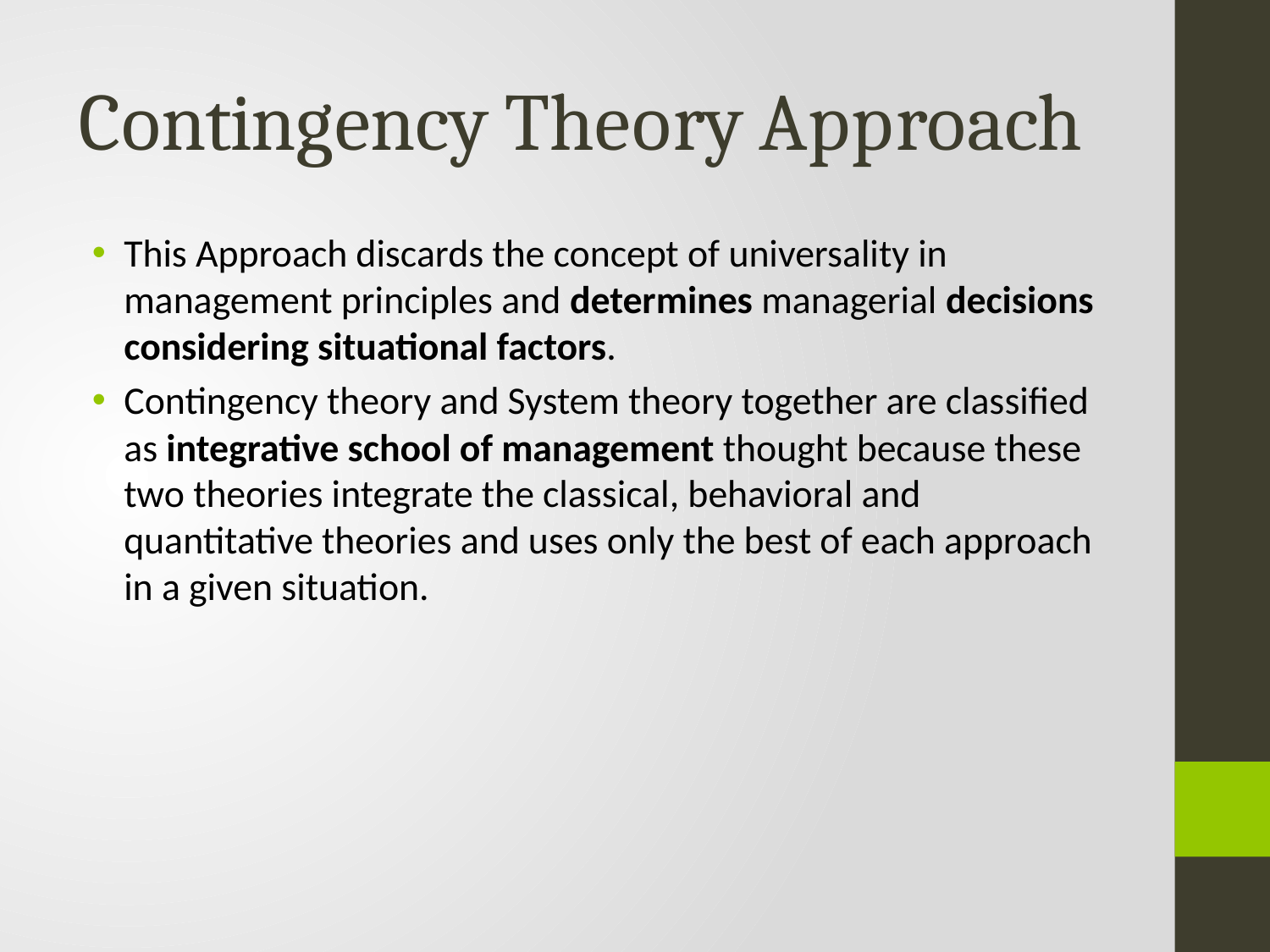

# Contingency Theory Approach
This Approach discards the concept of universality in management principles and determines managerial decisions considering situational factors.
Contingency theory and System theory together are classified as integrative school of management thought because these two theories integrate the classical, behavioral and quantitative theories and uses only the best of each approach in a given situation.